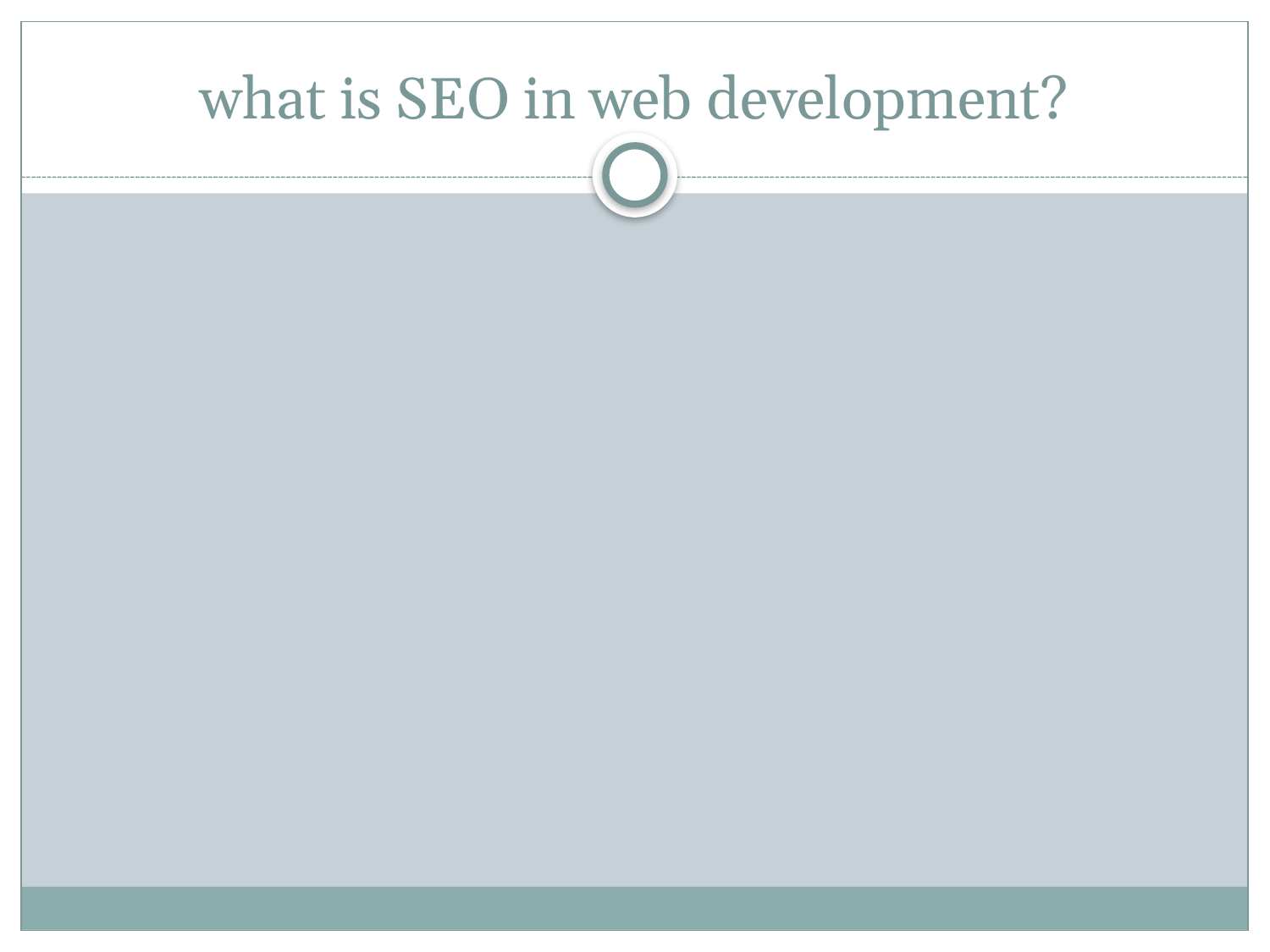

# what is SEO in web development?